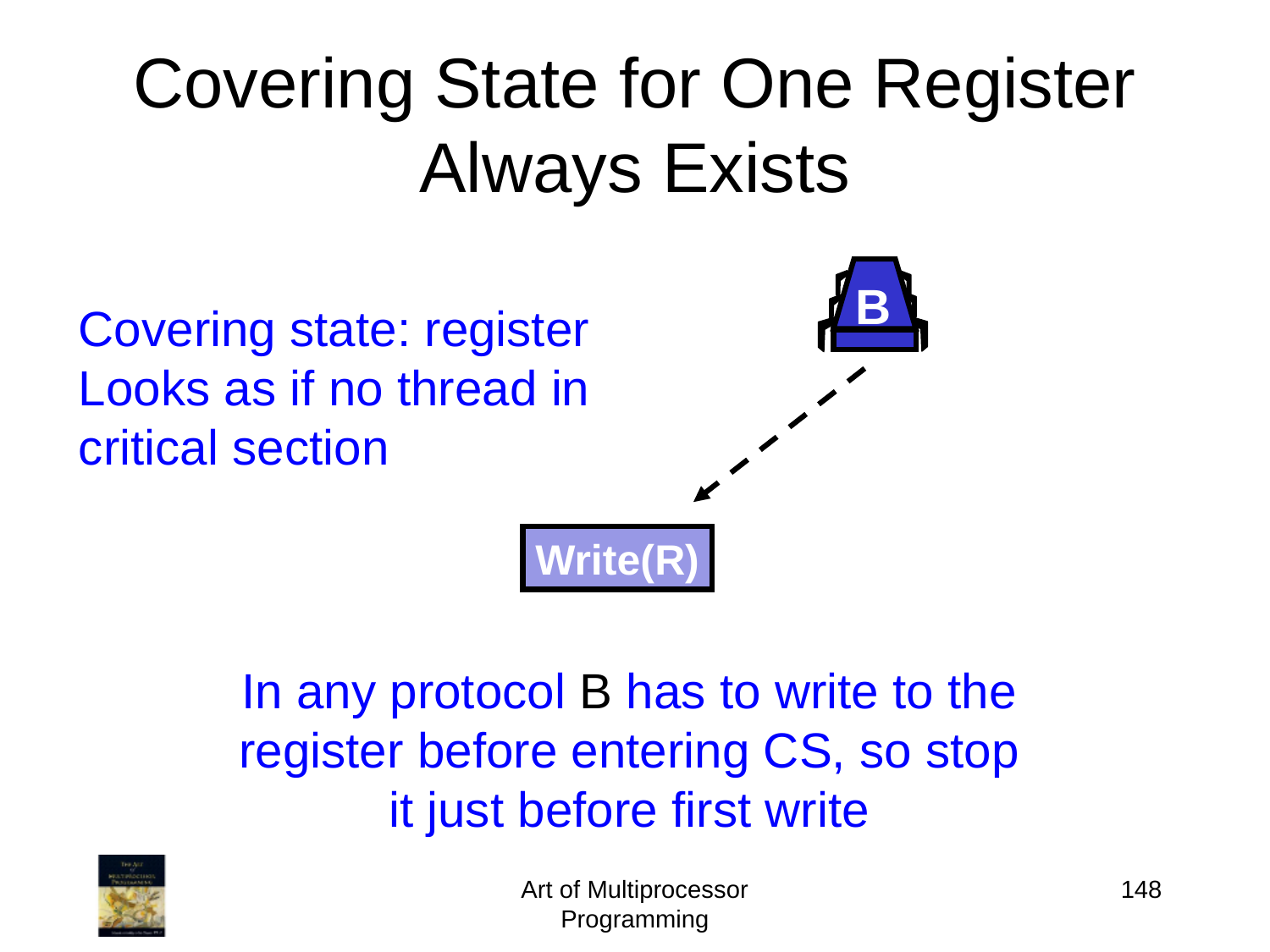

# Covering State for One Register Always Exists

B
Covering state: register
Looks as if no thread in
critical section

Write(R)
In any protocol B has to write to the register before entering CS, so stop it just before first write
Art of Multiprocessor Programming
148